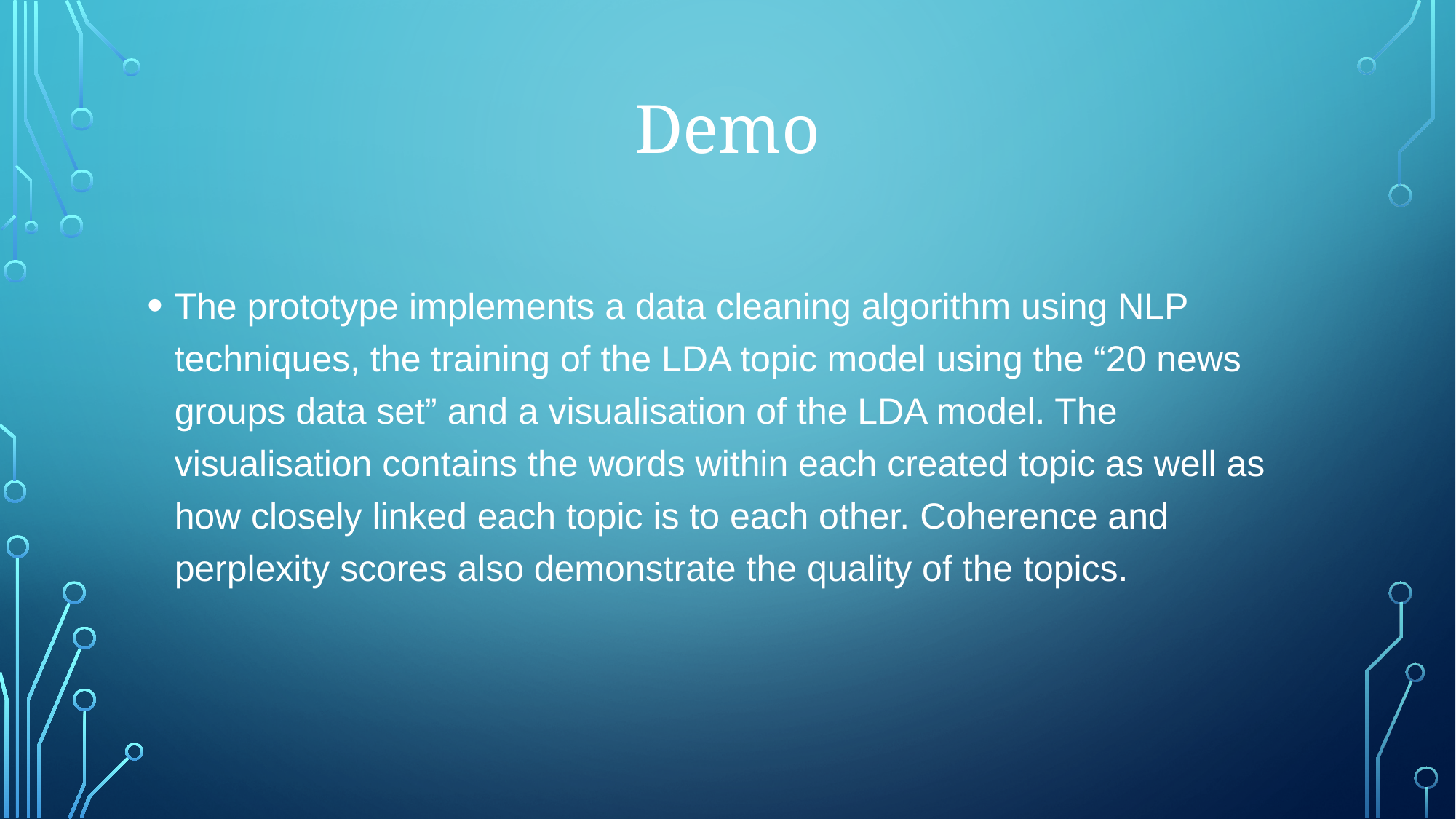

Demo
The prototype implements a data cleaning algorithm using NLP techniques, the training of the LDA topic model using the “20 news groups data set” and a visualisation of the LDA model. The visualisation contains the words within each created topic as well as how closely linked each topic is to each other. Coherence and perplexity scores also demonstrate the quality of the topics.